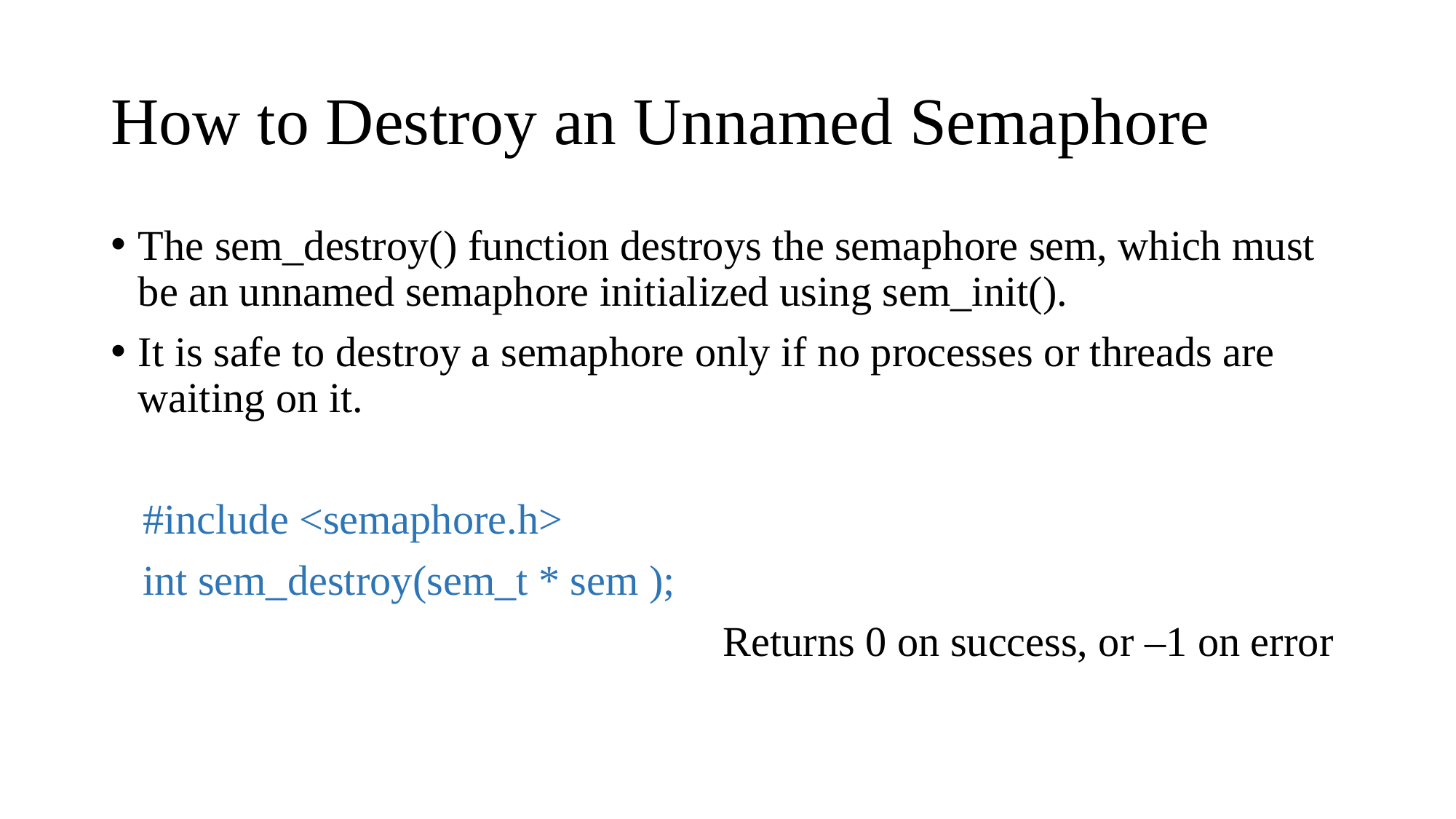

# How to Destroy an Unnamed Semaphore
The sem_destroy() function destroys the semaphore sem, which must be an unnamed semaphore initialized using sem_init().
It is safe to destroy a semaphore only if no processes or threads are waiting on it.

   #include <semaphore.h>
   int sem_destroy(sem_t * sem );
                                                          Returns 0 on success, or –1 on error